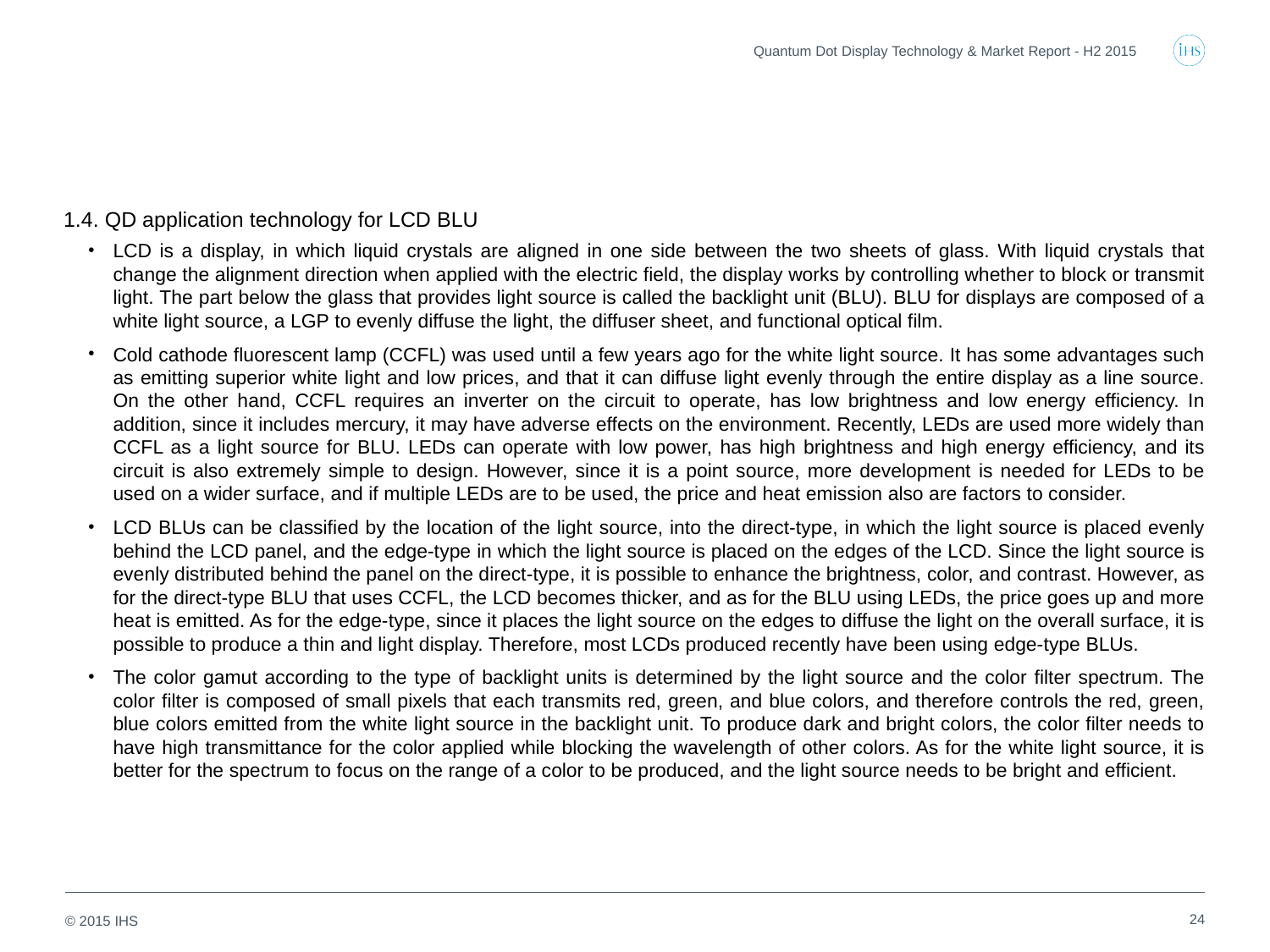

Quantum Dot Display Technology & Market Report - H2 2015
1.4. QD application technology for LCD BLU
LCD is a display, in which liquid crystals are aligned in one side between the two sheets of glass. With liquid crystals that change the alignment direction when applied with the electric field, the display works by controlling whether to block or transmit light. The part below the glass that provides light source is called the backlight unit (BLU). BLU for displays are composed of a white light source, a LGP to evenly diffuse the light, the diffuser sheet, and functional optical film.
Cold cathode fluorescent lamp (CCFL) was used until a few years ago for the white light source. It has some advantages such as emitting superior white light and low prices, and that it can diffuse light evenly through the entire display as a line source. On the other hand, CCFL requires an inverter on the circuit to operate, has low brightness and low energy efficiency. In addition, since it includes mercury, it may have adverse effects on the environment. Recently, LEDs are used more widely than CCFL as a light source for BLU. LEDs can operate with low power, has high brightness and high energy efficiency, and its circuit is also extremely simple to design. However, since it is a point source, more development is needed for LEDs to be used on a wider surface, and if multiple LEDs are to be used, the price and heat emission also are factors to consider.
LCD BLUs can be classified by the location of the light source, into the direct-type, in which the light source is placed evenly behind the LCD panel, and the edge-type in which the light source is placed on the edges of the LCD. Since the light source is evenly distributed behind the panel on the direct-type, it is possible to enhance the brightness, color, and contrast. However, as for the direct-type BLU that uses CCFL, the LCD becomes thicker, and as for the BLU using LEDs, the price goes up and more heat is emitted. As for the edge-type, since it places the light source on the edges to diffuse the light on the overall surface, it is possible to produce a thin and light display. Therefore, most LCDs produced recently have been using edge-type BLUs.
The color gamut according to the type of backlight units is determined by the light source and the color filter spectrum. The color filter is composed of small pixels that each transmits red, green, and blue colors, and therefore controls the red, green, blue colors emitted from the white light source in the backlight unit. To produce dark and bright colors, the color filter needs to have high transmittance for the color applied while blocking the wavelength of other colors. As for the white light source, it is better for the spectrum to focus on the range of a color to be produced, and the light source needs to be bright and efficient.

24